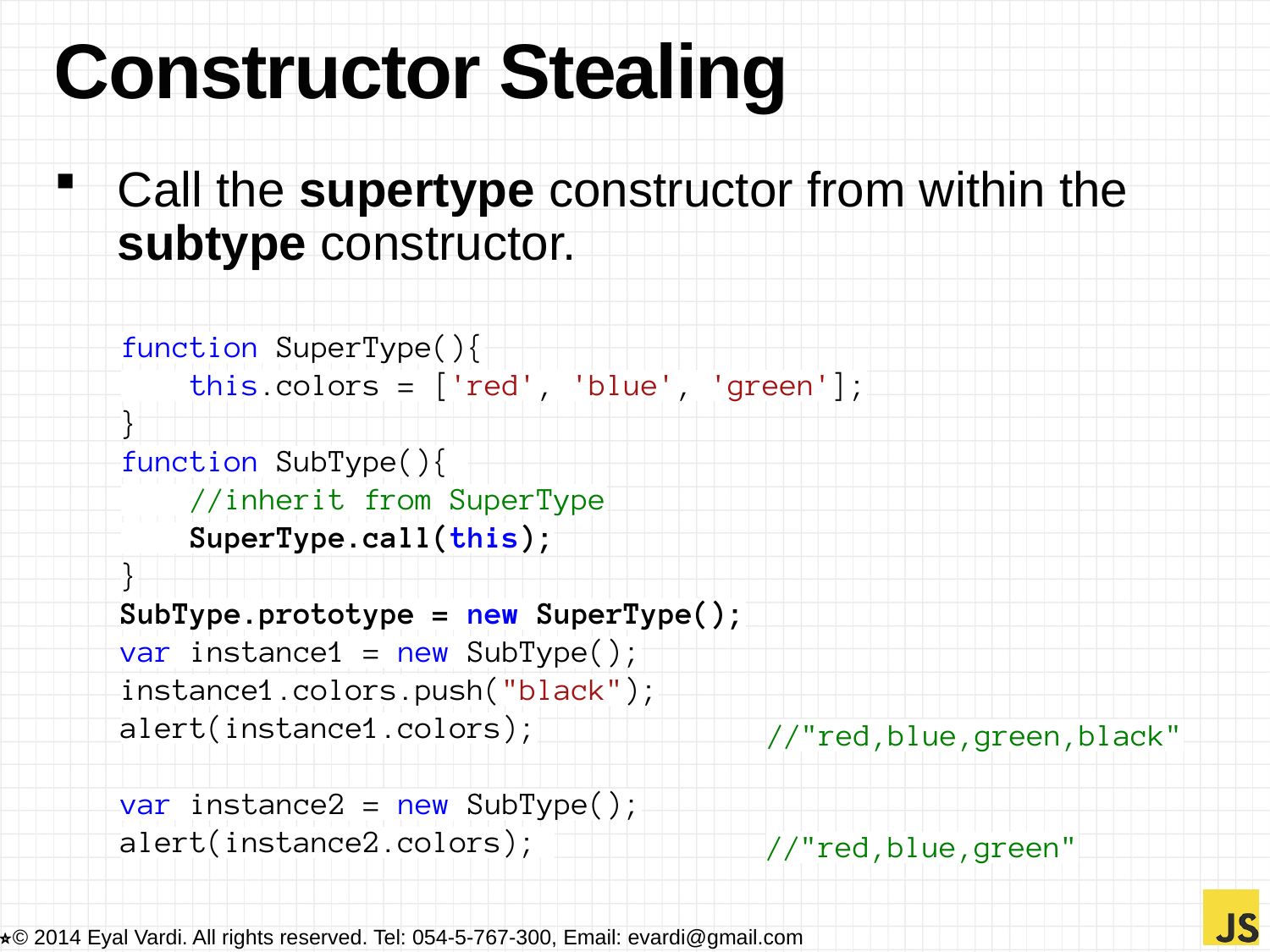

# Constructor Stealing
Call the supertype constructor from within the subtype constructor.
function SuperType(){
    this.colors = ['red', 'blue', 'green'];
}
function SubType(){
    //inherit from SuperType
    SuperType.call(this);
}
SubType.prototype = new SuperType();
var instance1 = new SubType();
instance1.colors.push("black");
alert(instance1.colors);

var instance2 = new SubType();
alert(instance2.colors);
//"red,blue,green,black"
//"red,blue,green"